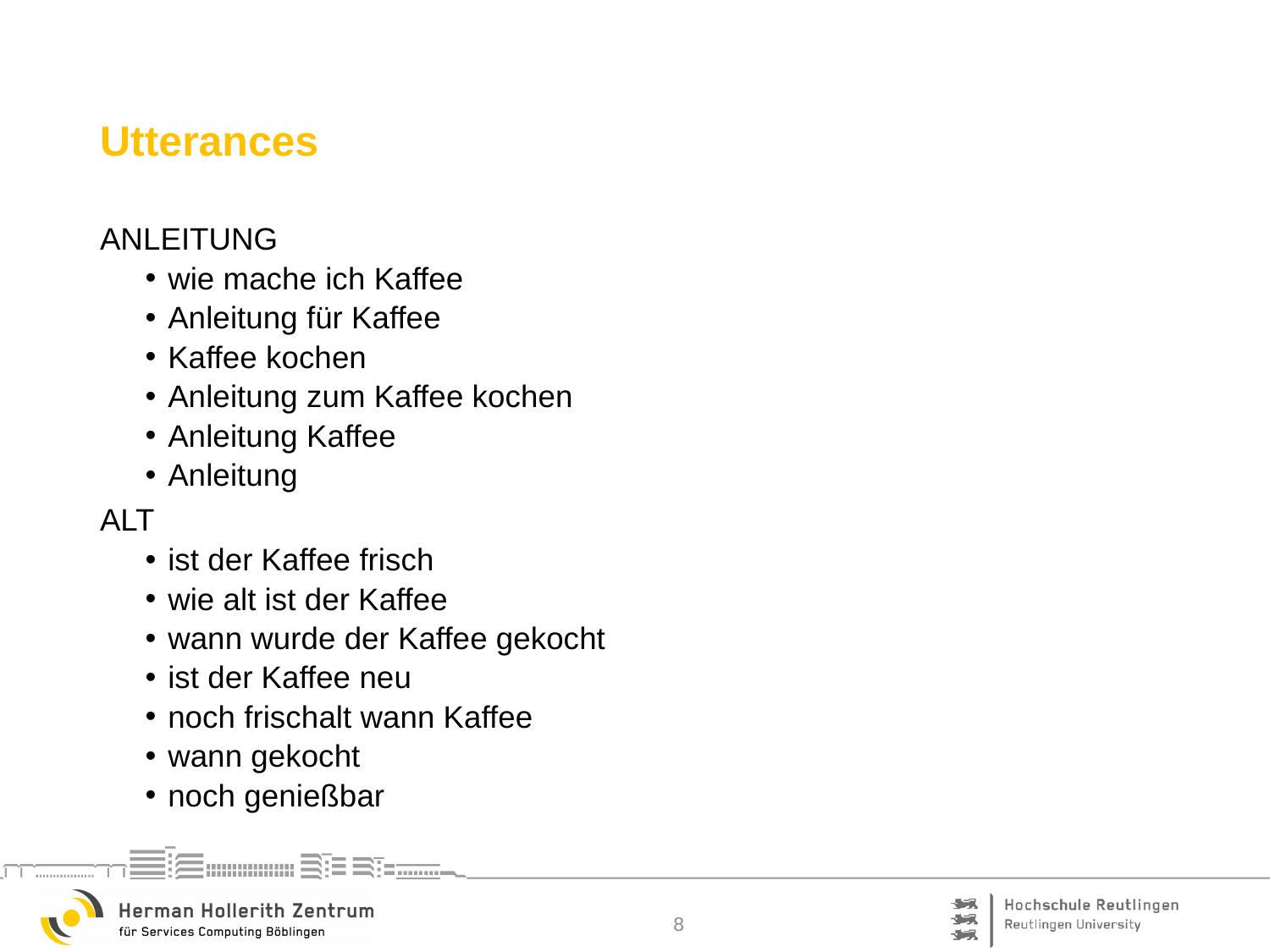

# Utterances
ANLEITUNG
wie mache ich Kaffee
Anleitung für Kaffee
Kaffee kochen
Anleitung zum Kaffee kochen
Anleitung Kaffee
Anleitung
ALT
ist der Kaffee frisch
wie alt ist der Kaffee
wann wurde der Kaffee gekocht
ist der Kaffee neu
noch frischalt wann Kaffee
wann gekocht
noch genießbar
8